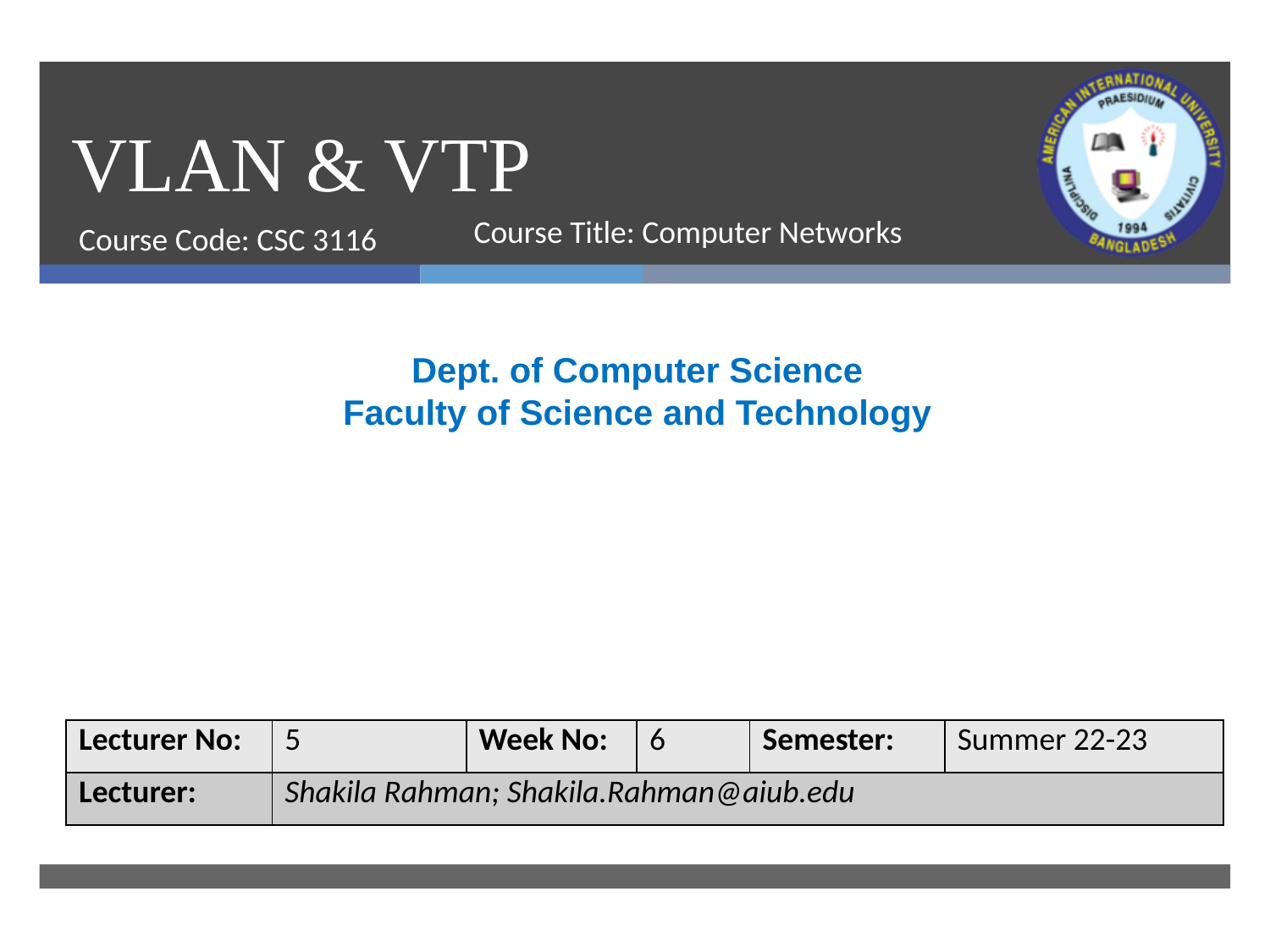

# VLAN & VTP
Course Code: CSC 3116
Course Title: Computer Networks

Dept. of Computer Science
Faculty of Science and Technology
| Lecturer No: | 5 | Week No: | 6 | Semester: | Summer 22-23 |
| --- | --- | --- | --- | --- | --- |
| Lecturer: | Shakila Rahman; Shakila.Rahman@aiub.edu |  |  |  |  |